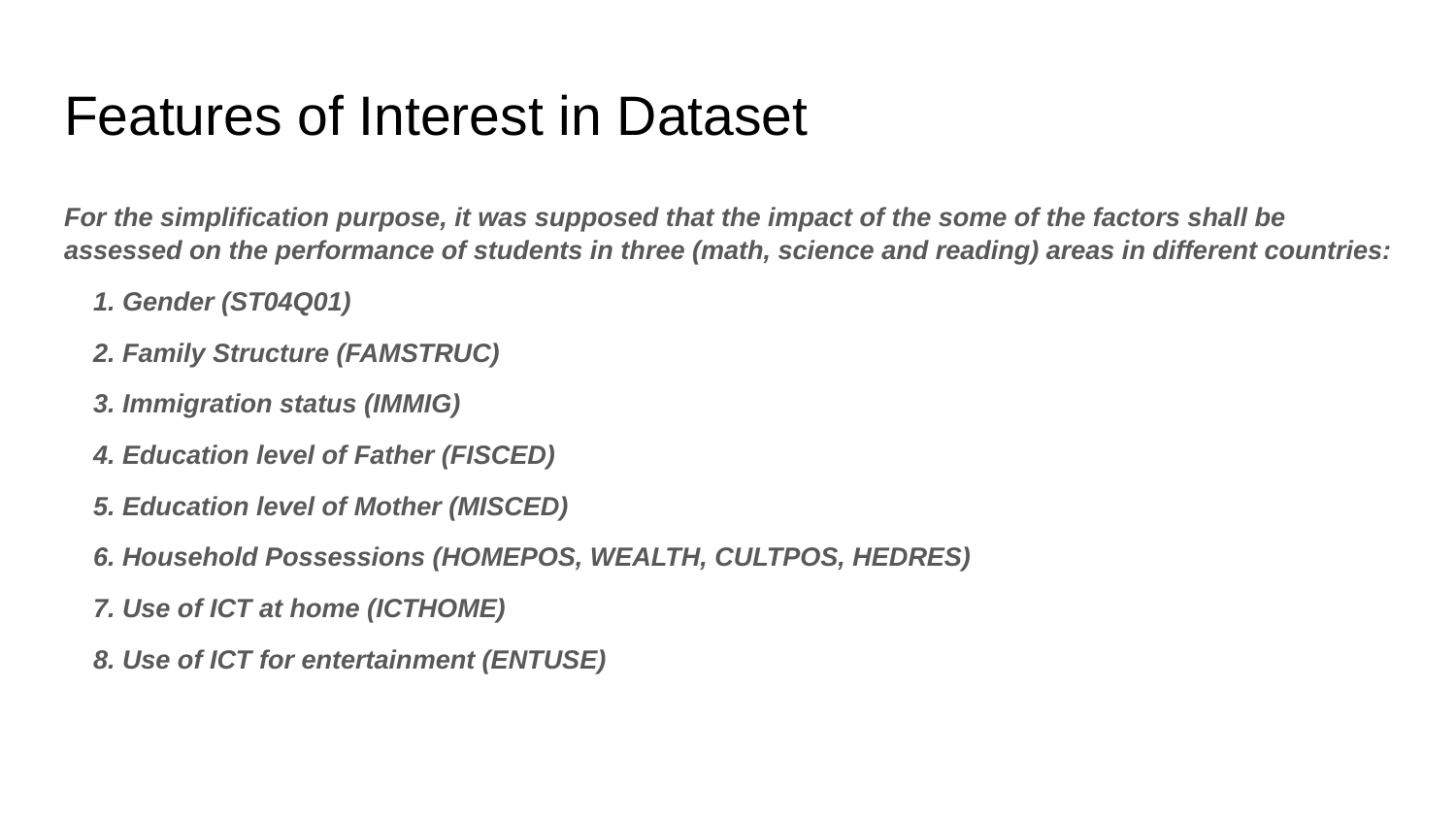

# Features of Interest in Dataset

For the simplification purpose, it was supposed that the impact of the some of the factors shall be assessed on the performance of students in three (math, science and reading) areas in different countries:
    1. Gender (ST04Q01)
    2. Family Structure (FAMSTRUC)
    3. Immigration status (IMMIG)
    4. Education level of Father (FISCED)
    5. Education level of Mother (MISCED)
    6. Household Possessions (HOMEPOS, WEALTH, CULTPOS, HEDRES)
    7. Use of ICT at home (ICTHOME)
    8. Use of ICT for entertainment (ENTUSE)